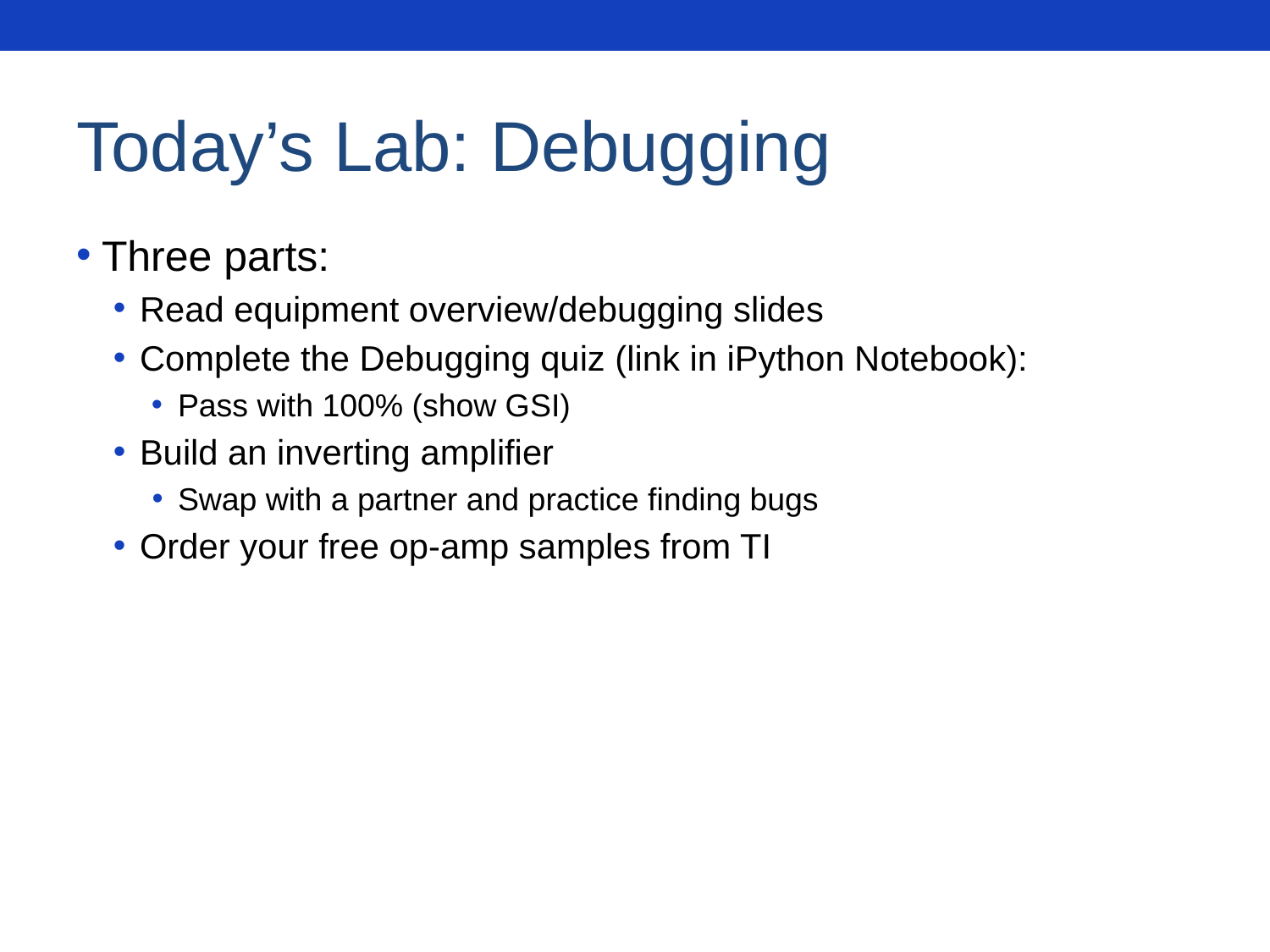

# Today’s Lab: Debugging
Three parts:
Read equipment overview/debugging slides
Complete the Debugging quiz (link in iPython Notebook):
Pass with 100% (show GSI)
Build an inverting amplifier
Swap with a partner and practice finding bugs
Order your free op-amp samples from TI